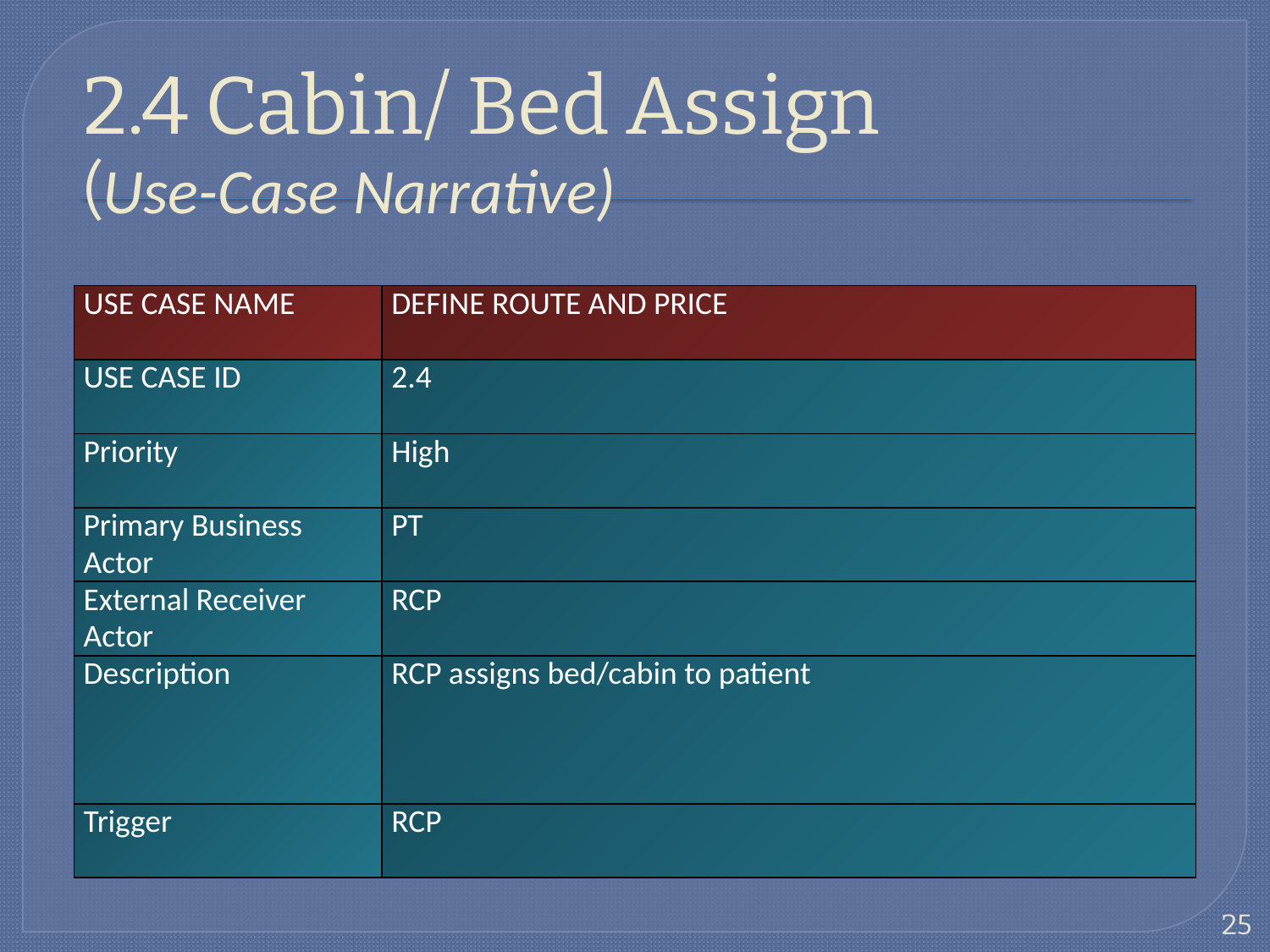

# 2.4 Cabin/ Bed Assign (Use-Case Narrative)
| USE CASE NAME | DEFINE ROUTE AND PRICE |
| --- | --- |
| USE CASE ID | 2.4 |
| Priority | High |
| Primary Business Actor | PT |
| External Receiver Actor | RCP |
| Description | RCP assigns bed/cabin to patient |
| Trigger | RCP |
25